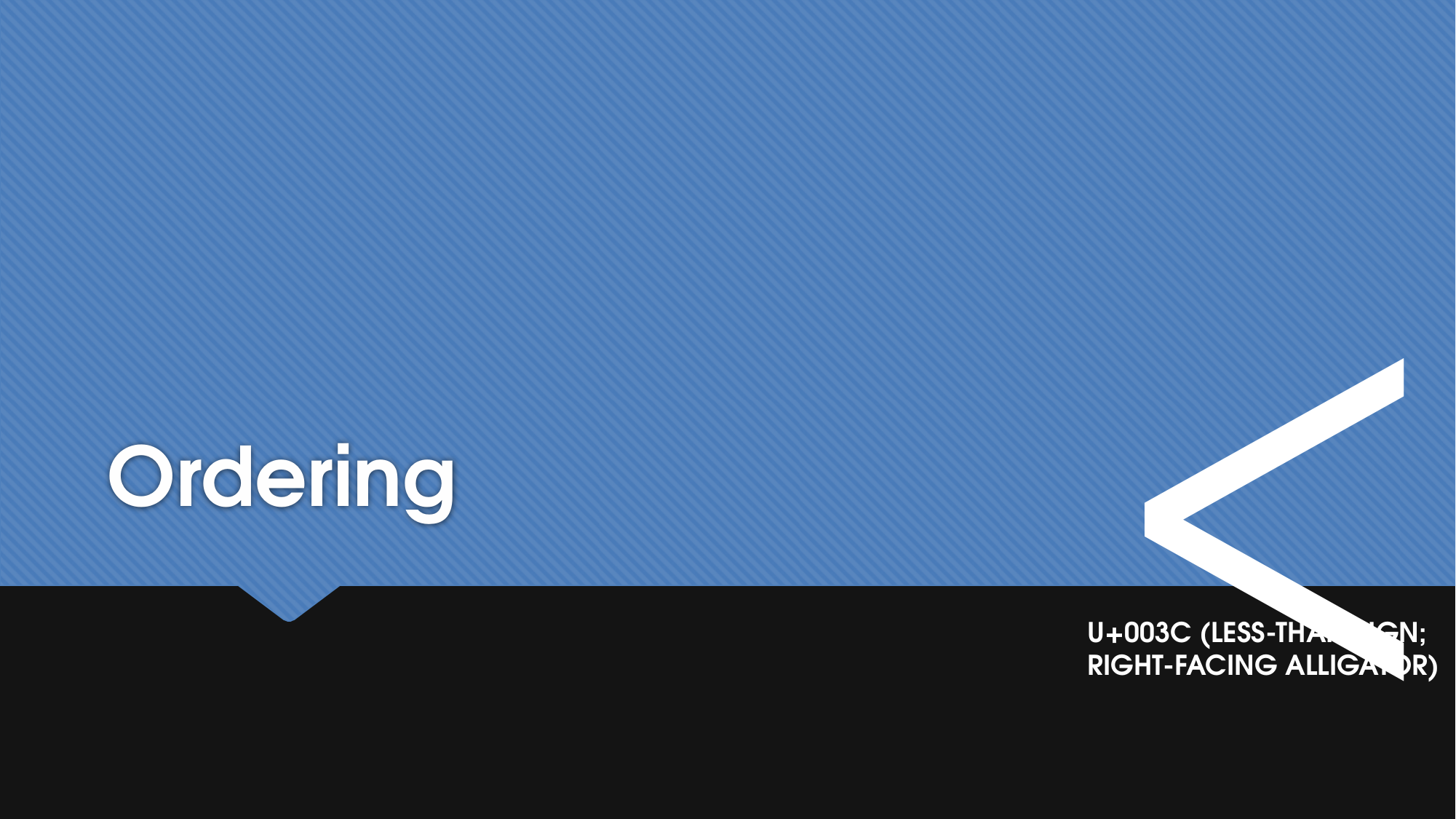

# Ordering
<
U+003C (LESS-THAN SIGN;
RIGHT-FACING ALLIGATOR)